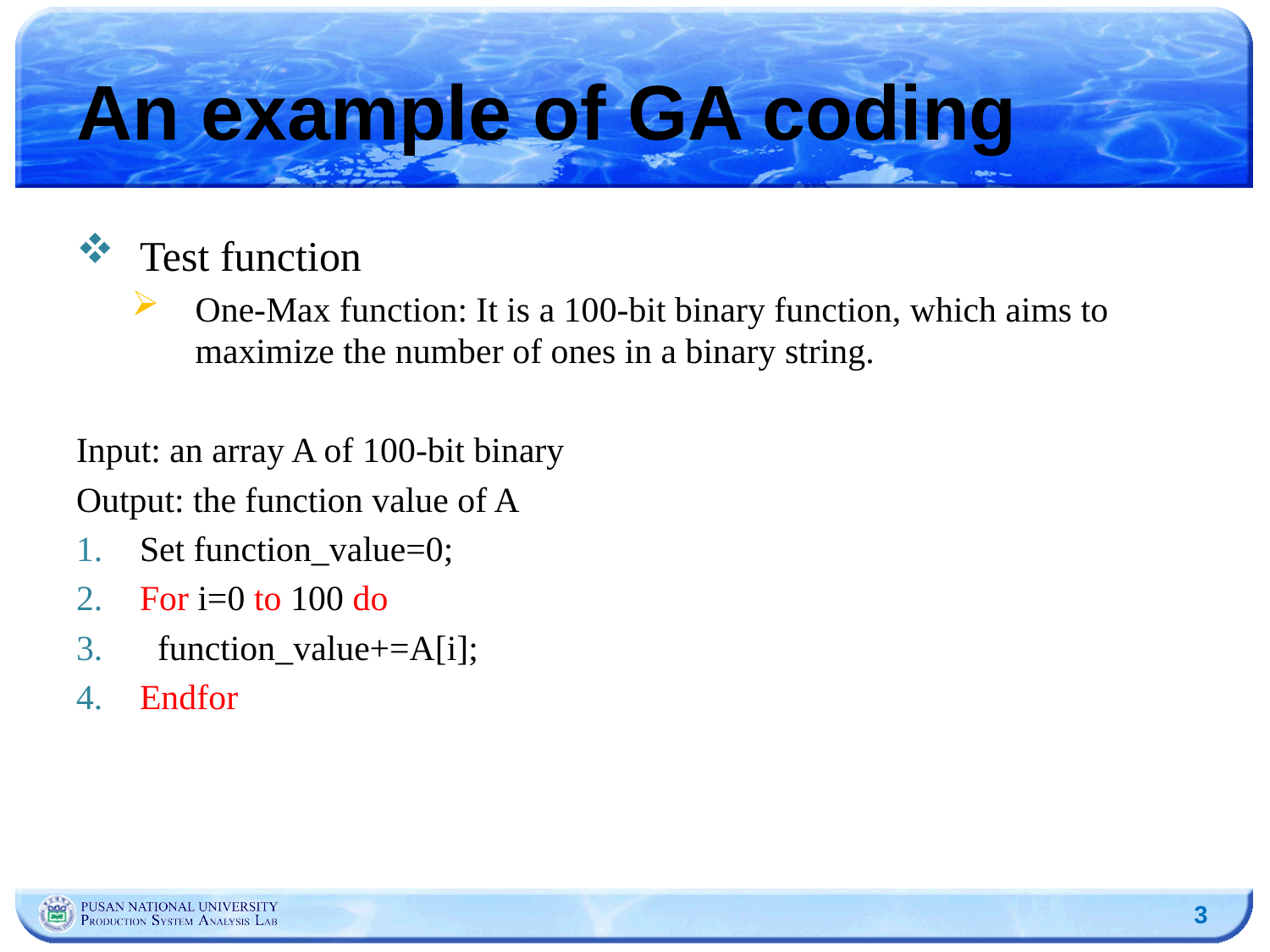

# An example of GA coding
Test function
One-Max function: It is a 100-bit binary function, which aims to maximize the number of ones in a binary string.

Input: an array A of 100-bit binary
Output: the function value of A
Set function_value=0;
For i=0 to 100 do
  function_value+=A[i];
Endfor

3